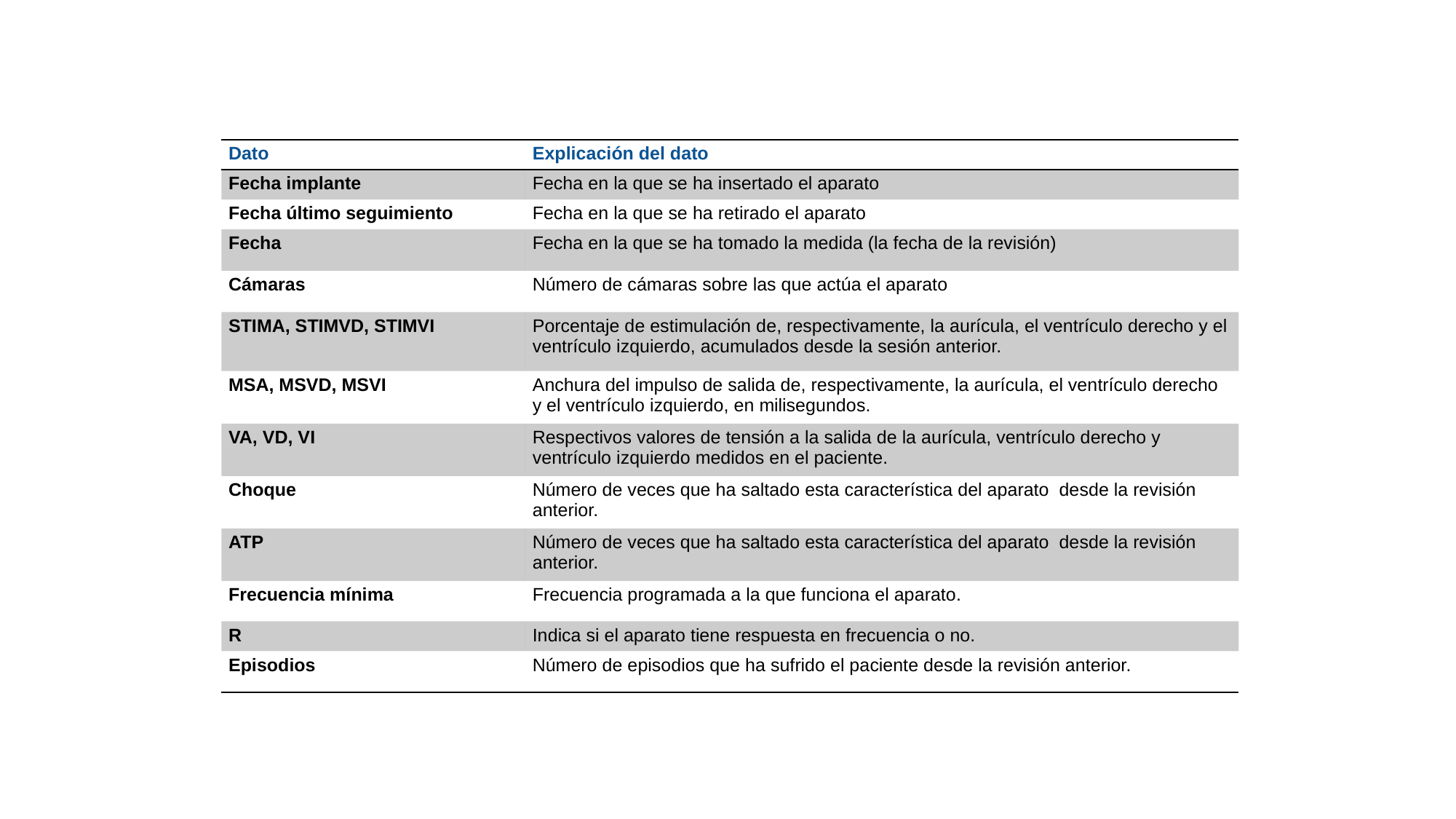

| Dato | Explicación del dato |
| --- | --- |
| Fecha implante | Fecha en la que se ha insertado el aparato |
| Fecha último seguimiento | Fecha en la que se ha retirado el aparato |
| Fecha | Fecha en la que se ha tomado la medida (la fecha de la revisión) |
| Cámaras | Número de cámaras sobre las que actúa el aparato |
| STIMA, STIMVD, STIMVI | Porcentaje de estimulación de, respectivamente, la aurícula, el ventrículo derecho y el ventrículo izquierdo, acumulados desde la sesión anterior. |
| MSA, MSVD, MSVI | Anchura del impulso de salida de, respectivamente, la aurícula, el ventrículo derecho y el ventrículo izquierdo, en milisegundos. |
| VA, VD, VI | Respectivos valores de tensión a la salida de la aurícula, ventrículo derecho y ventrículo izquierdo medidos en el paciente. |
| Choque | Número de veces que ha saltado esta característica del aparato desde la revisión anterior. |
| ATP | Número de veces que ha saltado esta característica del aparato desde la revisión anterior. |
| Frecuencia mínima | Frecuencia programada a la que funciona el aparato. |
| R | Indica si el aparato tiene respuesta en frecuencia o no. |
| Episodios | Número de episodios que ha sufrido el paciente desde la revisión anterior. |